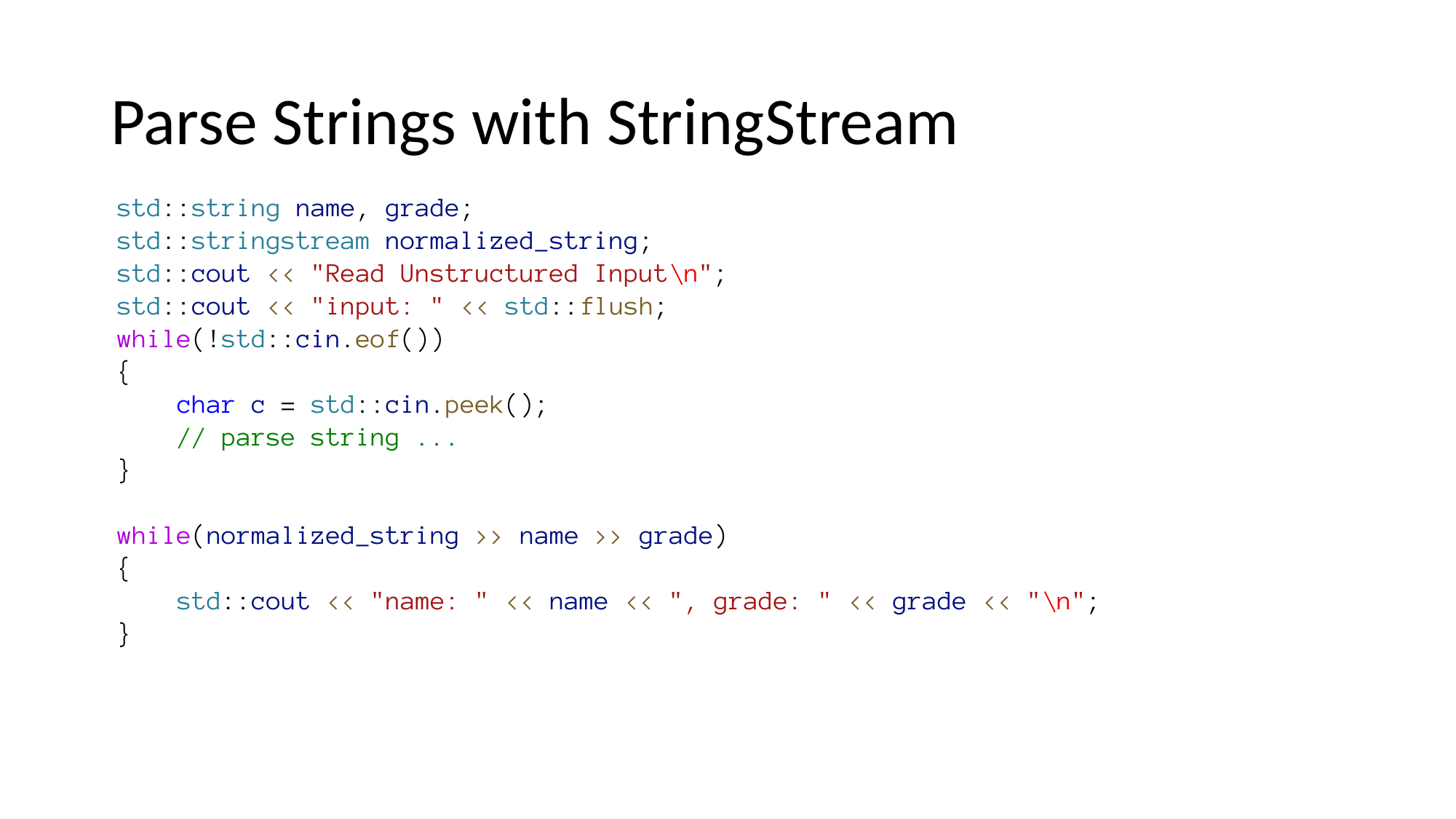

# Parse Strings with StringStream
    std::string name, grade;
    std::stringstream normalized_string;
    std::cout << "Read Unstructured Input\n";
    std::cout << "input: " << std::flush;
    while(!std::cin.eof())
    {
        char c = std::cin.peek();
        // parse string ...
    }

    while(normalized_string >> name >> grade)
    {
        std::cout << "name: " << name << ", grade: " << grade << "\n";
    }